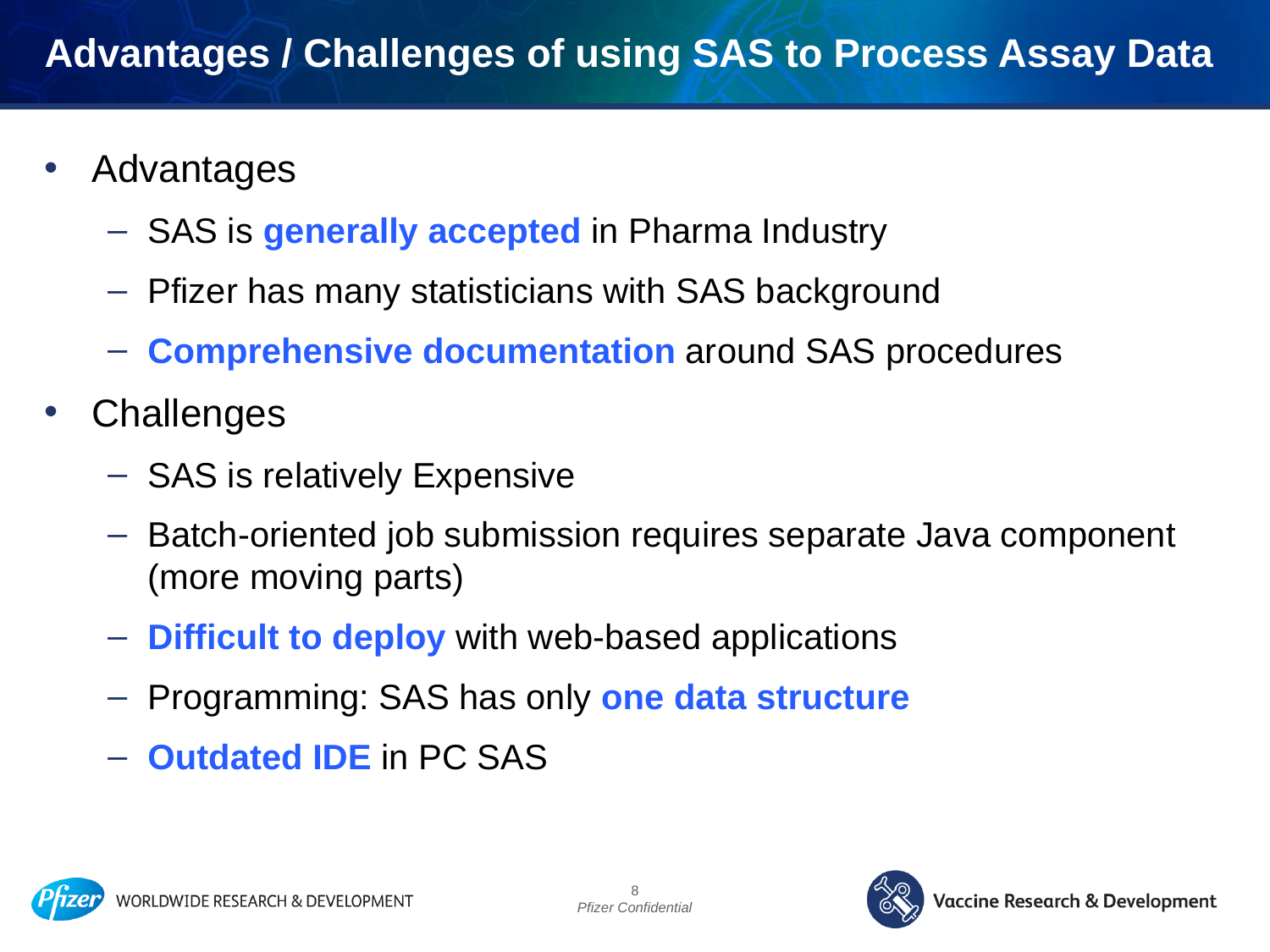

# Advantages / Challenges of using SAS to Process Assay Data
Advantages
SAS is generally accepted in Pharma Industry
Pfizer has many statisticians with SAS background
Comprehensive documentation around SAS procedures
Challenges
SAS is relatively Expensive
Batch-oriented job submission requires separate Java component (more moving parts)
Difficult to deploy with web-based applications
Programming: SAS has only one data structure
Outdated IDE in PC SAS